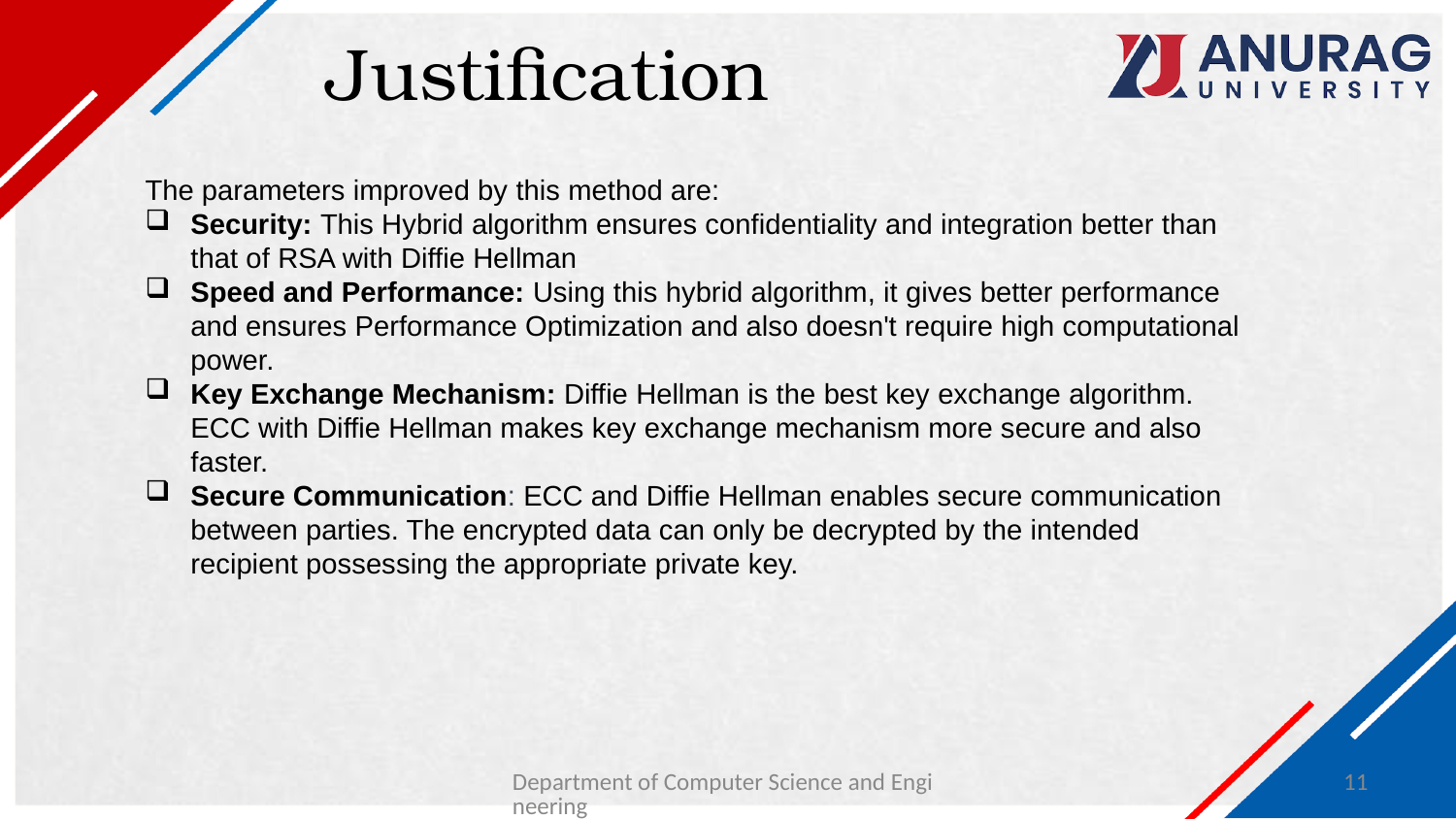

# Justification
The parameters improved by this method are:
Security: This Hybrid algorithm ensures confidentiality and integration better than that of RSA with Diffie Hellman
Speed and Performance: Using this hybrid algorithm, it gives better performance and ensures Performance Optimization and also doesn't require high computational power.
Key Exchange Mechanism: Diffie Hellman is the best key exchange algorithm. ECC with Diffie Hellman makes key exchange mechanism more secure and also faster.
Secure Communication: ECC and Diffie Hellman enables secure communication between parties. The encrypted data can only be decrypted by the intended recipient possessing the appropriate private key.

Department of Computer Science and Engineering
11